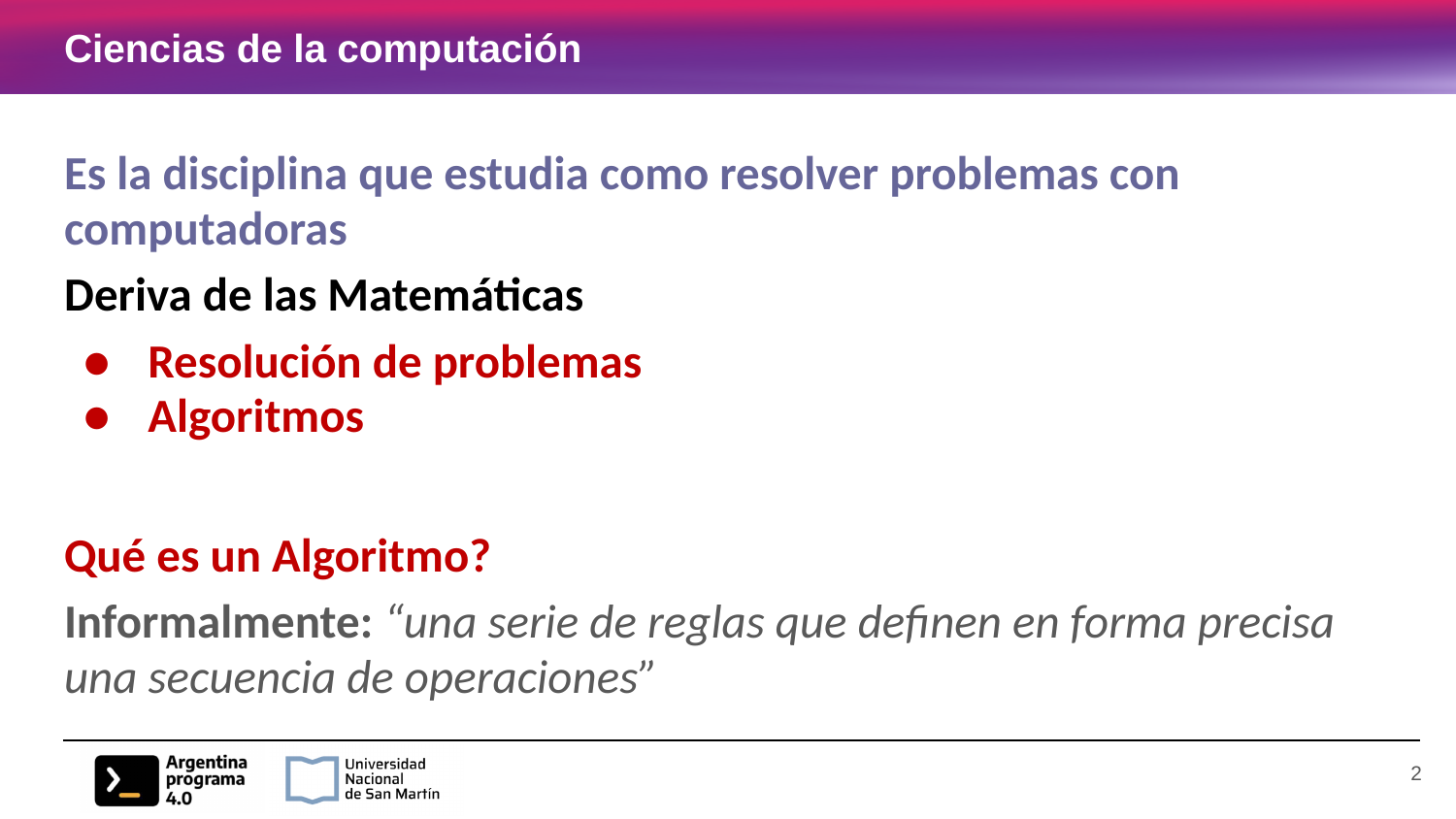

# Ciencias de la computación
Es la disciplina que estudia como resolver problemas con computadoras
Deriva de las Matemáticas
Resolución de problemas
Algoritmos

Qué es un Algoritmo?
Informalmente: “una serie de reglas que definen en forma precisa una secuencia de operaciones”

2